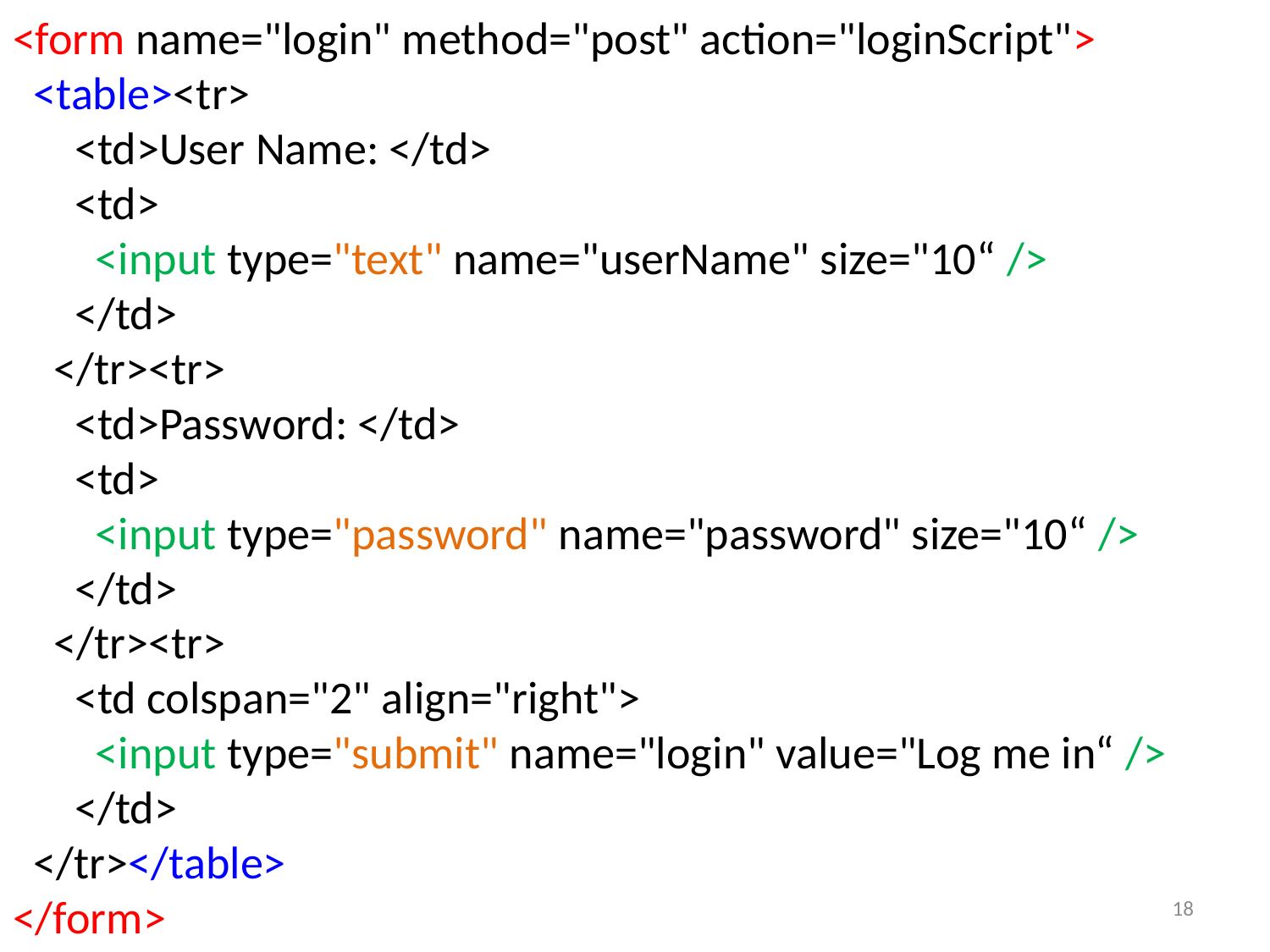

# <form name="login" method="post" action="loginScript"> <table><tr> <td>User Name: </td> <td> <input type="text" name="userName" size="10“ /> </td> </tr><tr> <td>Password: </td> <td> <input type="password" name="password" size="10“ /> </td> </tr><tr> <td colspan="2" align="right"> <input type="submit" name="login" value="Log me in“ /> </td> </tr></table> </form>
18